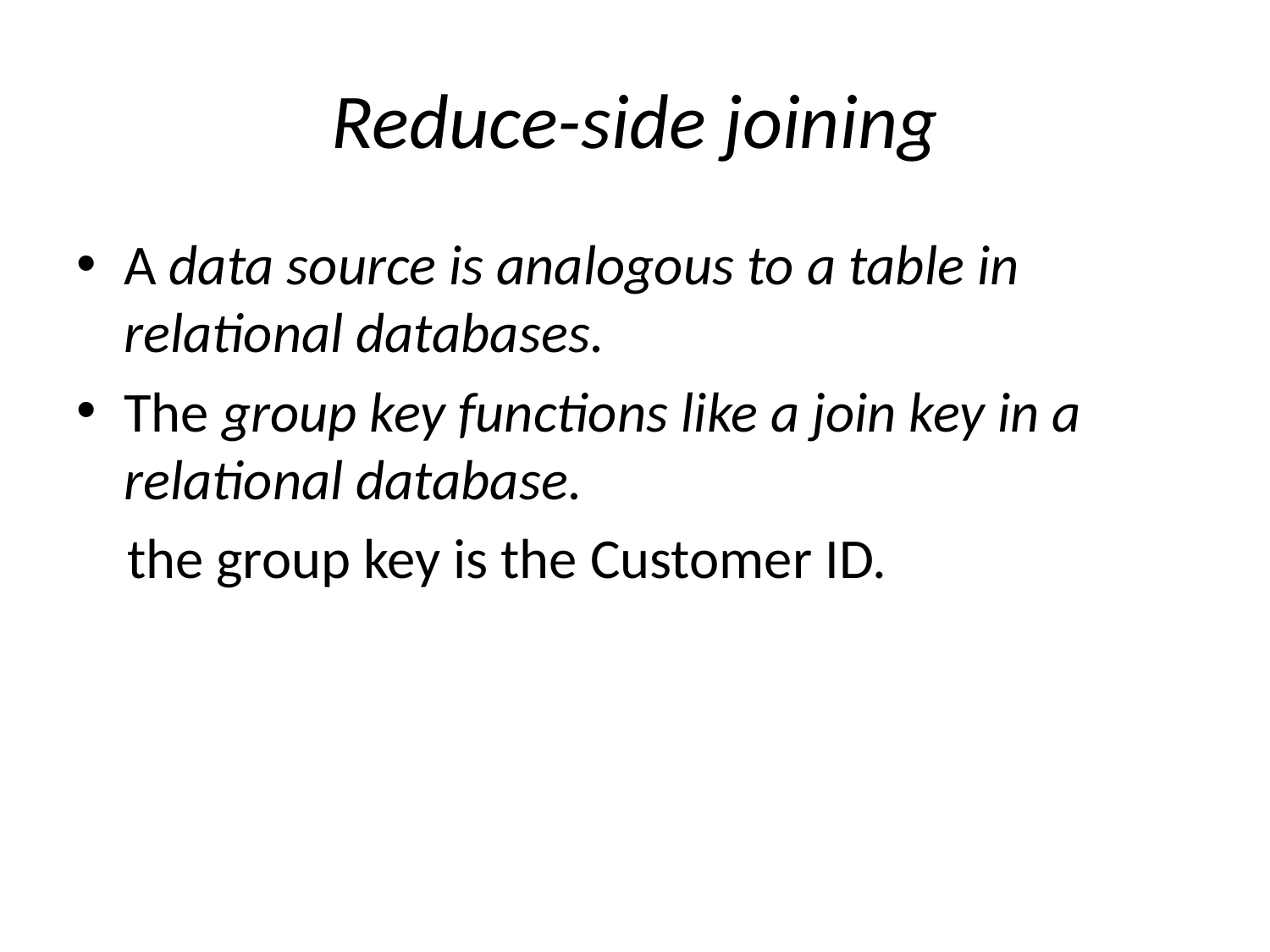

# Reduce-side joining
A data source is analogous to a table in relational databases.
The group key functions like a join key in a relational database.
    the group key is the Customer ID.